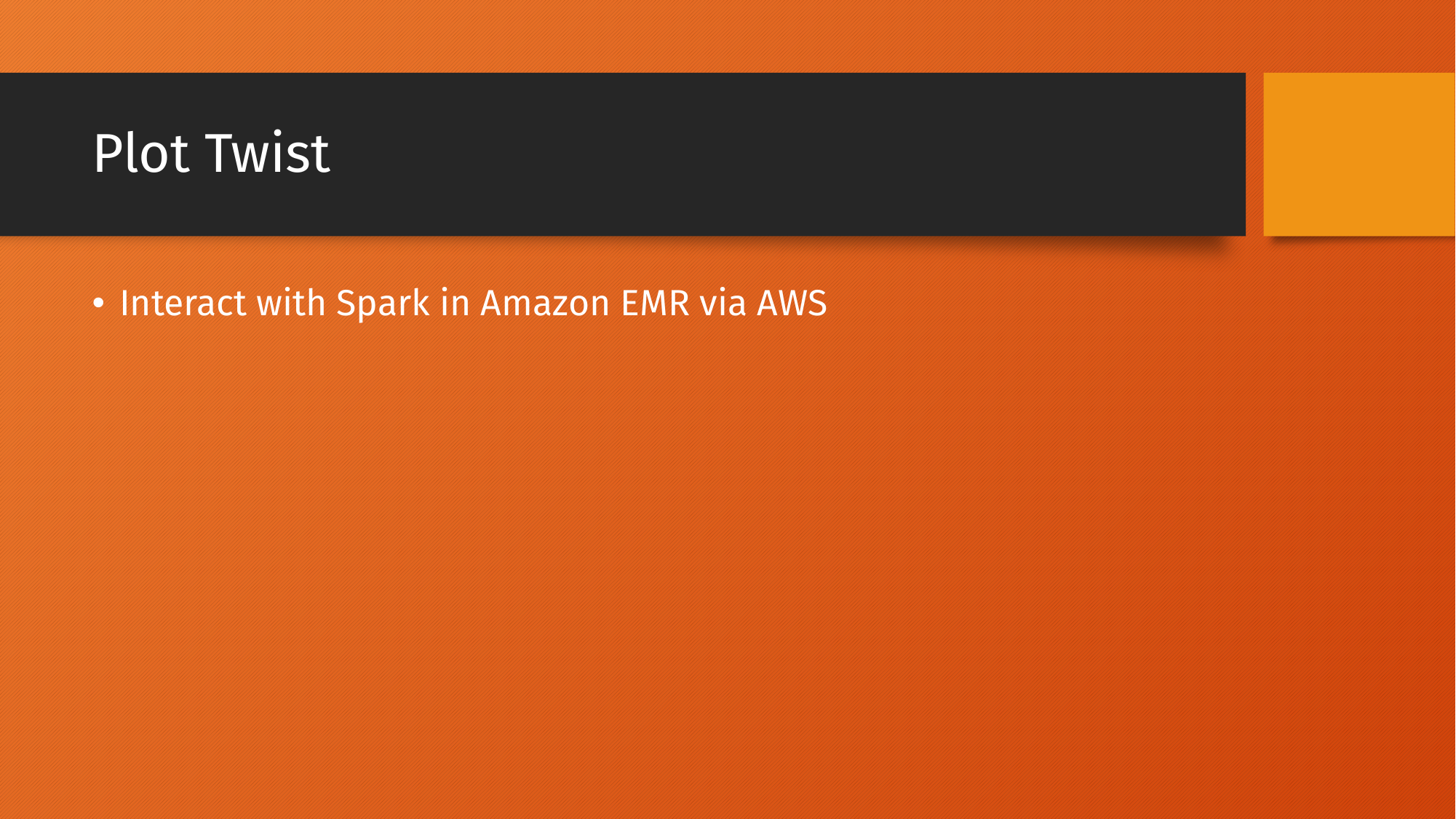

# Plot Twist
Interact with Spark in Amazon EMR via AWS